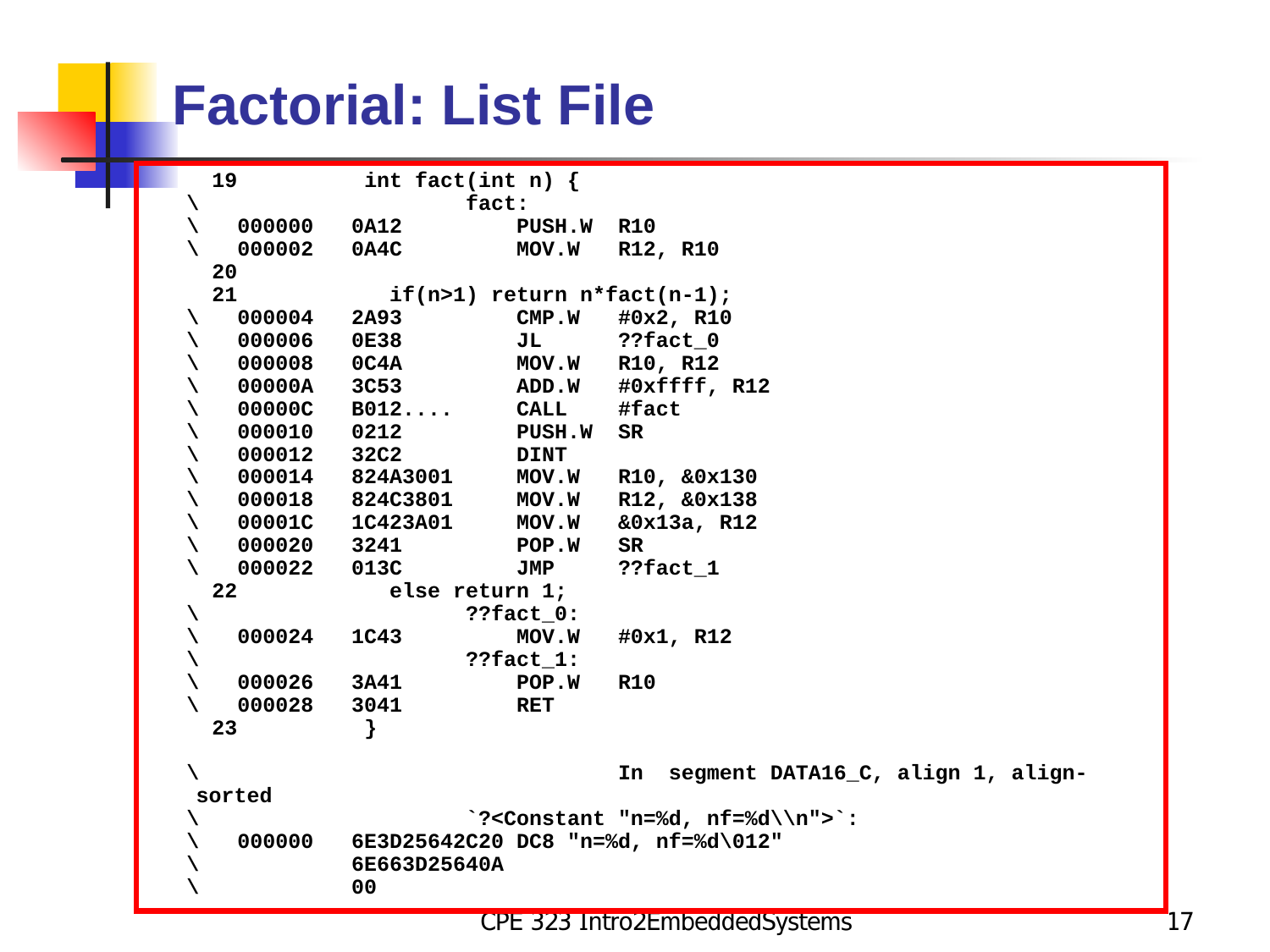

# Factorial: List File
     19          int fact(int n) {
   \                     fact:
   \   000000   0A12         PUSH.W  R10
   \   000002   0A4C         MOV.W   R12, R10
     20
     21            if(n>1) return n*fact(n-1);
   \   000004   2A93         CMP.W   #0x2, R10
   \   000006   0E38         JL      ??fact_0
   \   000008   0C4A         MOV.W   R10, R12
   \   00000A   3C53         ADD.W   #0xffff, R12
   \   00000C   B012....     CALL    #fact
   \   000010   0212         PUSH.W  SR
   \   000012   32C2         DINT
   \   000014   824A3001     MOV.W   R10, &0x130
   \   000018   824C3801     MOV.W   R12, &0x138
   \   00001C   1C423A01     MOV.W   &0x13a, R12
   \   000020   3241         POP.W   SR
   \   000022   013C         JMP     ??fact_1
     22            else return 1;
   \                     ??fact_0:
   \   000024   1C43         MOV.W   #0x1, R12
   \                     ??fact_1:
   \   000026   3A41         POP.W   R10
   \   000028   3041         RET
     23          }

   \                                 In  segment DATA16_C, align 1, align-sorted
   \                     `?<Constant "n=%d, nf=%d\\n">`:
   \   000000   6E3D25642C20 DC8 "n=%d, nf=%d\012"
   \            6E663D25640A
   \            00
CPE 323 Intro2EmbeddedSystems
17